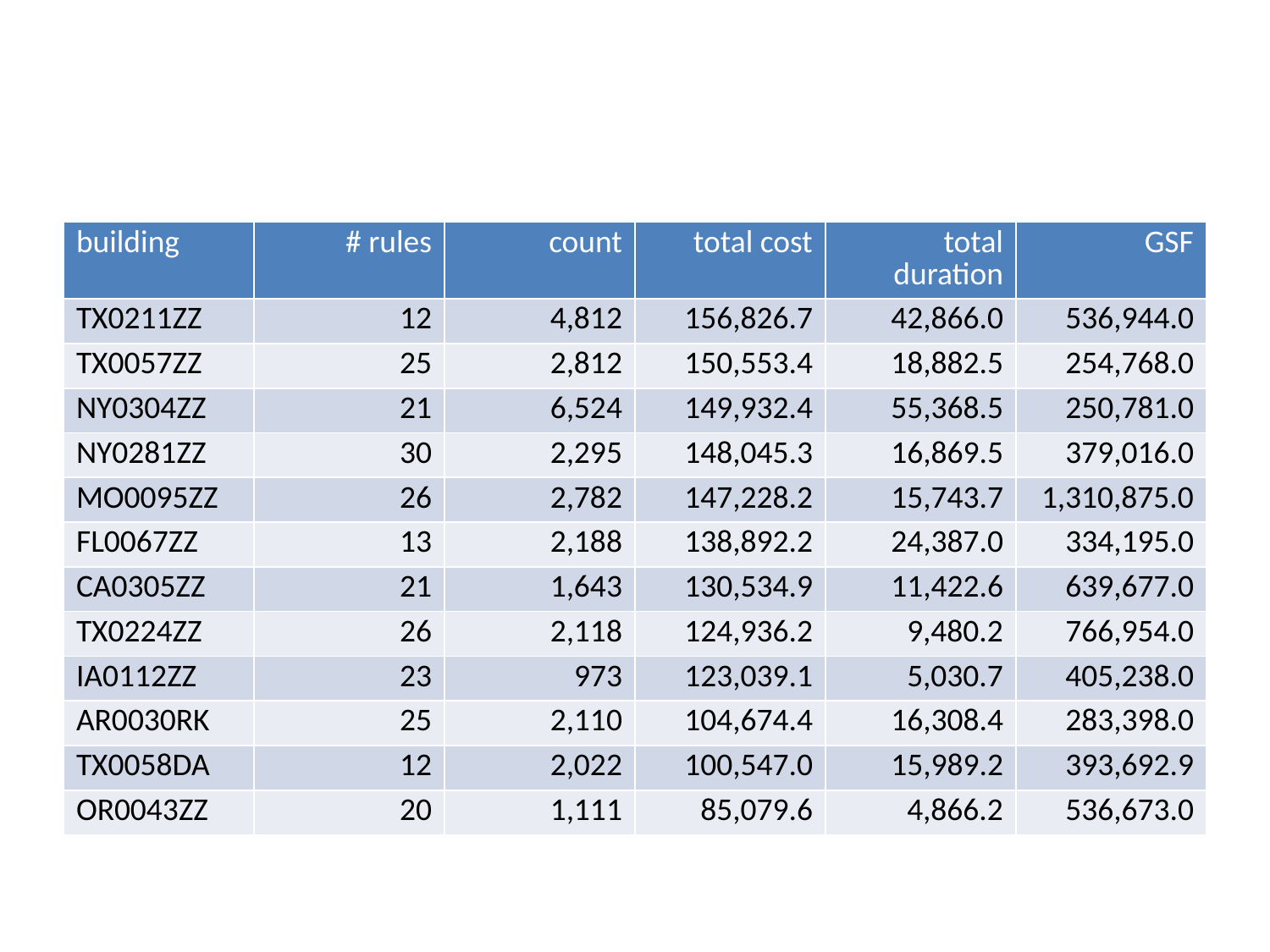

| building | # rules | count | total cost | total duration | GSF |
| --- | --- | --- | --- | --- | --- |
| TX0211ZZ | 12 | 4,812 | 156,826.7 | 42,866.0 | 536,944.0 |
| TX0057ZZ | 25 | 2,812 | 150,553.4 | 18,882.5 | 254,768.0 |
| NY0304ZZ | 21 | 6,524 | 149,932.4 | 55,368.5 | 250,781.0 |
| NY0281ZZ | 30 | 2,295 | 148,045.3 | 16,869.5 | 379,016.0 |
| MO0095ZZ | 26 | 2,782 | 147,228.2 | 15,743.7 | 1,310,875.0 |
| FL0067ZZ | 13 | 2,188 | 138,892.2 | 24,387.0 | 334,195.0 |
| CA0305ZZ | 21 | 1,643 | 130,534.9 | 11,422.6 | 639,677.0 |
| TX0224ZZ | 26 | 2,118 | 124,936.2 | 9,480.2 | 766,954.0 |
| IA0112ZZ | 23 | 973 | 123,039.1 | 5,030.7 | 405,238.0 |
| AR0030RK | 25 | 2,110 | 104,674.4 | 16,308.4 | 283,398.0 |
| TX0058DA | 12 | 2,022 | 100,547.0 | 15,989.2 | 393,692.9 |
| OR0043ZZ | 20 | 1,111 | 85,079.6 | 4,866.2 | 536,673.0 |